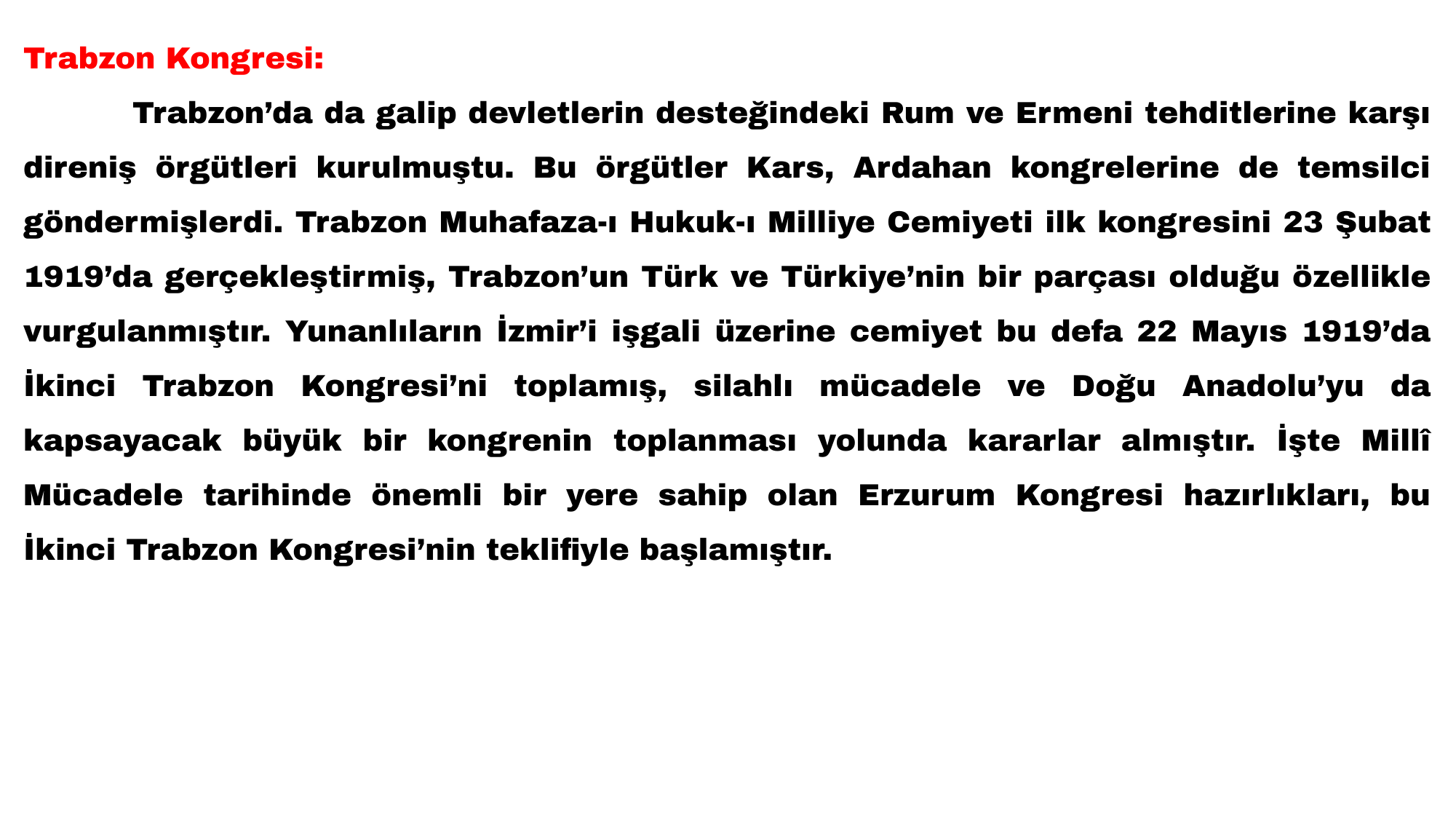

#
Trabzon Kongresi:
	Trabzon’da da galip devletlerin desteğindeki Rum ve Ermeni tehditlerine karşı direniş örgütleri kurulmuştu. Bu örgütler Kars, Ardahan kongrelerine de temsilci göndermişler­di. Trabzon Muhafaza-ı Hukuk-ı Milliye Cemiyeti ilk kongre­sini 23 Şubat 1919’da gerçekleştirmiş­, Trabzon’un Türk ve Türkiye’nin bir parçası olduğu özellikle vurgulan­mıştır. Yunanlıların İzmir’i işgali üzerine cemiyet bu defa 22 Mayıs 1919’da İkinci Trabzon Kongresi’ni toplamış, silahlı mücadele ve Doğu Anadolu’yu da kapsayacak büyük bir kongrenin toplanması yolunda kararlar almıştır. İşte Millî Mücadele tarihinde önemli bir yere sahip olan Erzurum Kongresi hazırlıkları, bu İkinci Trabzon Kongresi’nin teklifiyle başlamıştır.